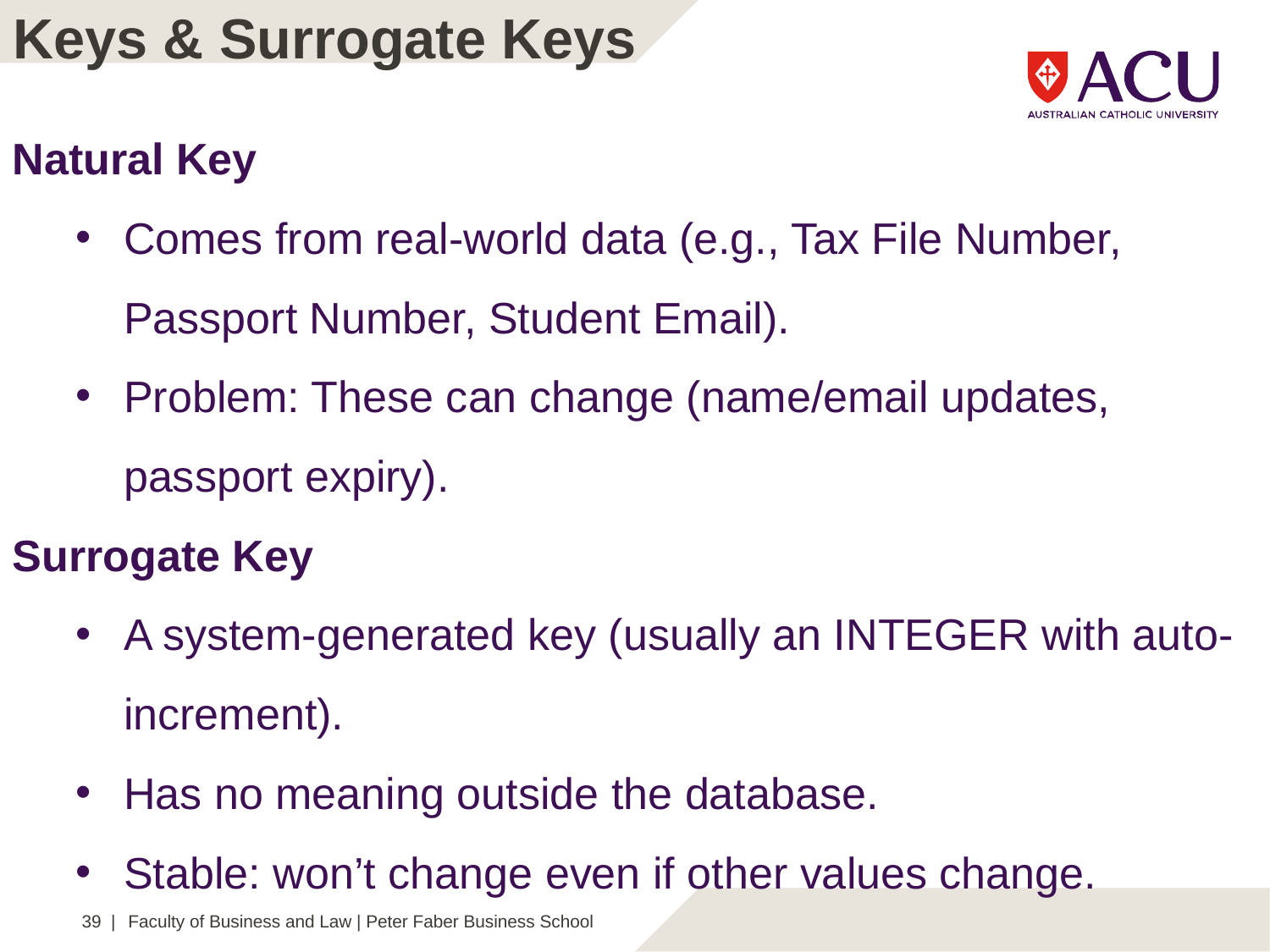

Keys & Surrogate Keys
Natural Key
Comes from real-world data (e.g., Tax File Number, Passport Number, Student Email).
Problem: These can change (name/email updates, passport expiry).
Surrogate Key
A system-generated key (usually an INTEGER with auto-increment).
Has no meaning outside the database.
Stable: won’t change even if other values change.
39  |
Faculty of Business and Law | Peter Faber Business School